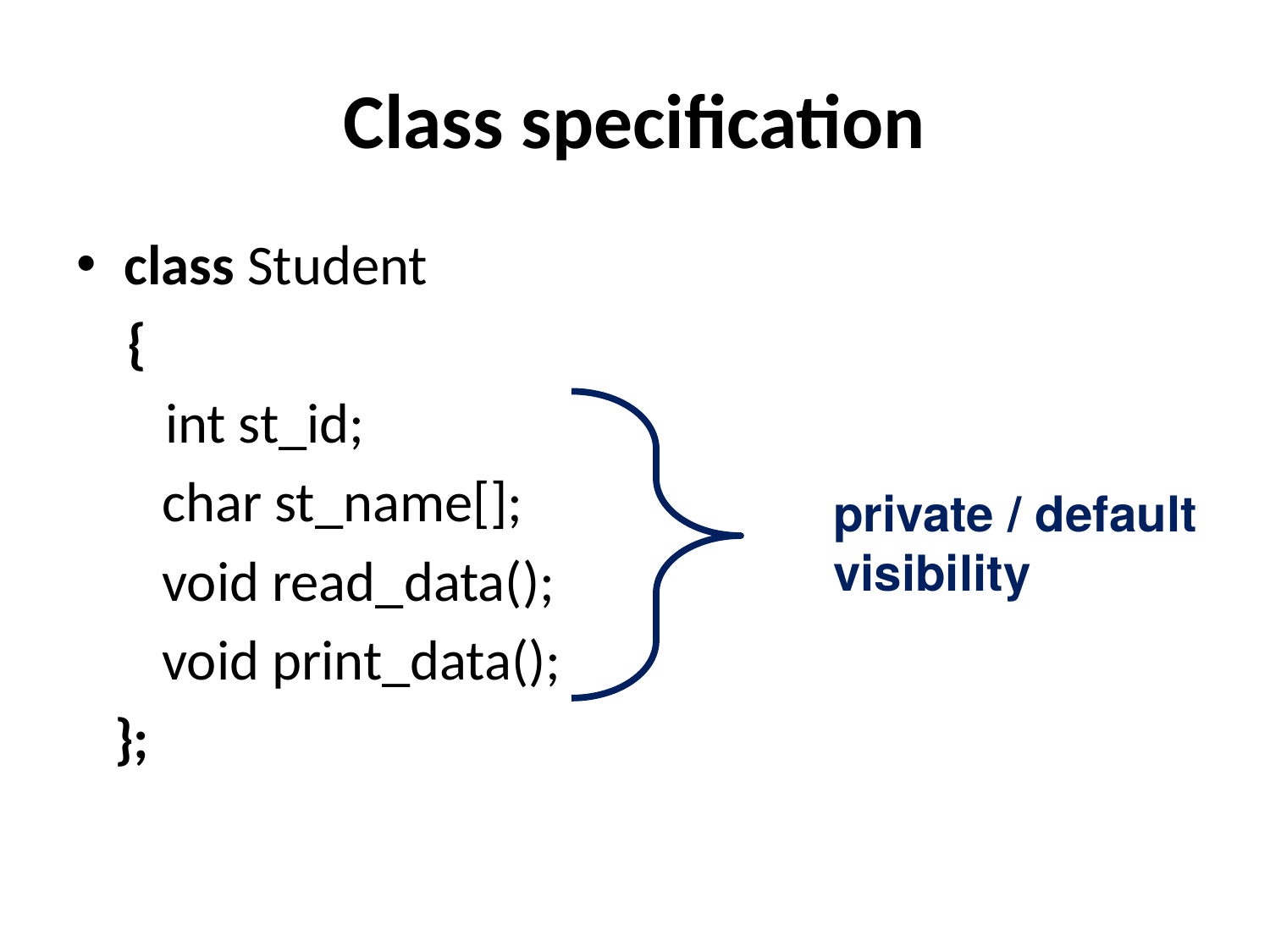

# Class specification
class Student
    {
       int st_id;
	   char st_name[];
	   void read_data();
	   void print_data();
   };

private / default
visibility